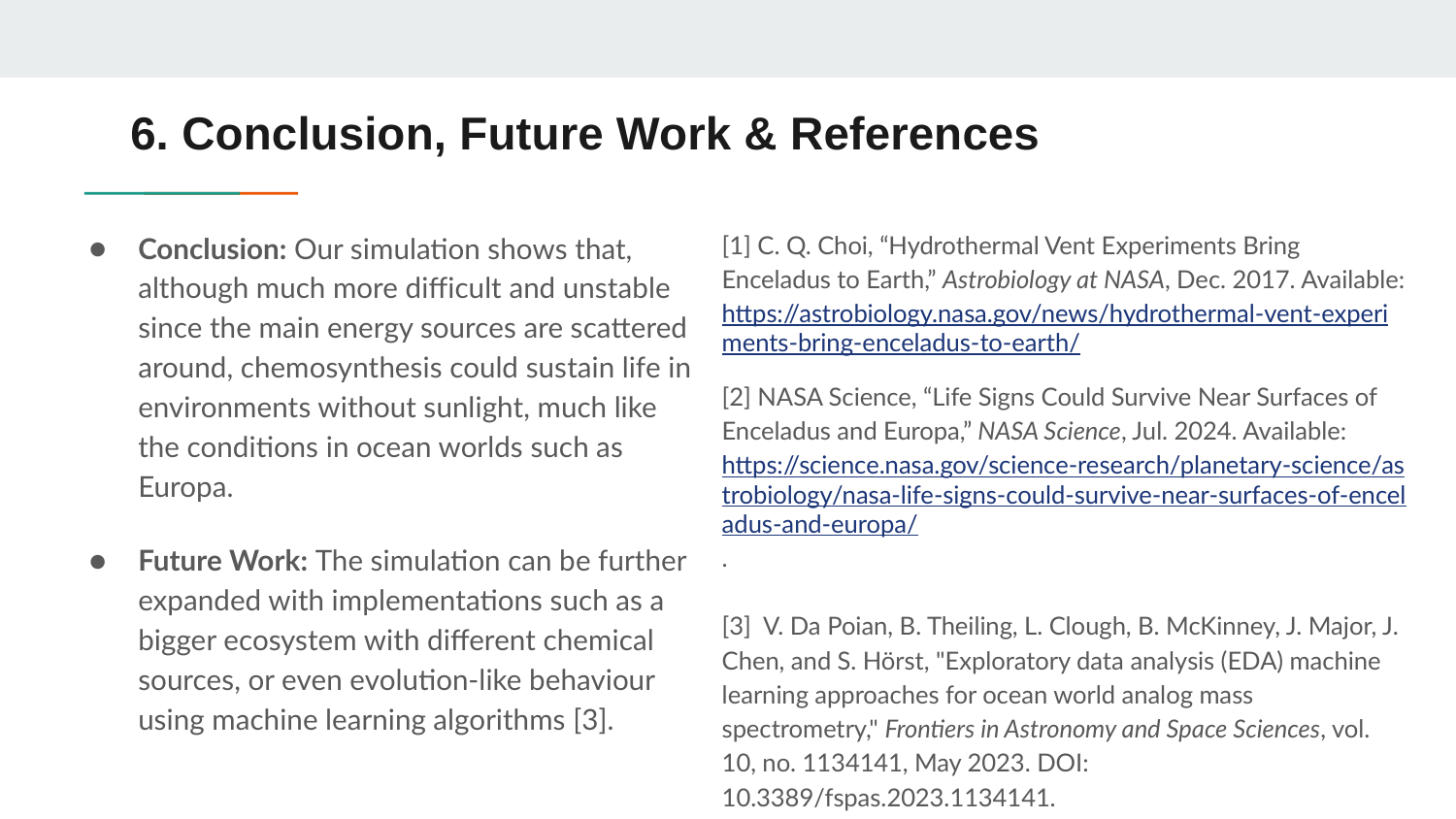

# 6. Conclusion, Future Work & References
Conclusion: Our simulation shows that, although much more difficult and unstable since the main energy sources are scattered around, chemosynthesis could sustain life in environments without sunlight, much like the conditions in ocean worlds such as Europa.
Future Work: The simulation can be further expanded with implementations such as a bigger ecosystem with different chemical sources, or even evolution-like behaviour using machine learning algorithms [3].
[1] C. Q. Choi, “Hydrothermal Vent Experiments Bring Enceladus to Earth,” Astrobiology at NASA, Dec. 2017. Available: https://astrobiology.nasa.gov/news/hydrothermal-vent-experiments-bring-enceladus-to-earth/
[2] NASA Science, “Life Signs Could Survive Near Surfaces of Enceladus and Europa,” NASA Science, Jul. 2024. Available: https://science.nasa.gov/science-research/planetary-science/astrobiology/nasa-life-signs-could-survive-near-surfaces-of-enceladus-and-europa/.
[3]  V. Da Poian, B. Theiling, L. Clough, B. McKinney, J. Major, J. Chen, and S. Hörst, "Exploratory data analysis (EDA) machine learning approaches for ocean world analog mass spectrometry," Frontiers in Astronomy and Space Sciences, vol. 10, no. 1134141, May 2023. DOI: 10.3389/fspas.2023.1134141.